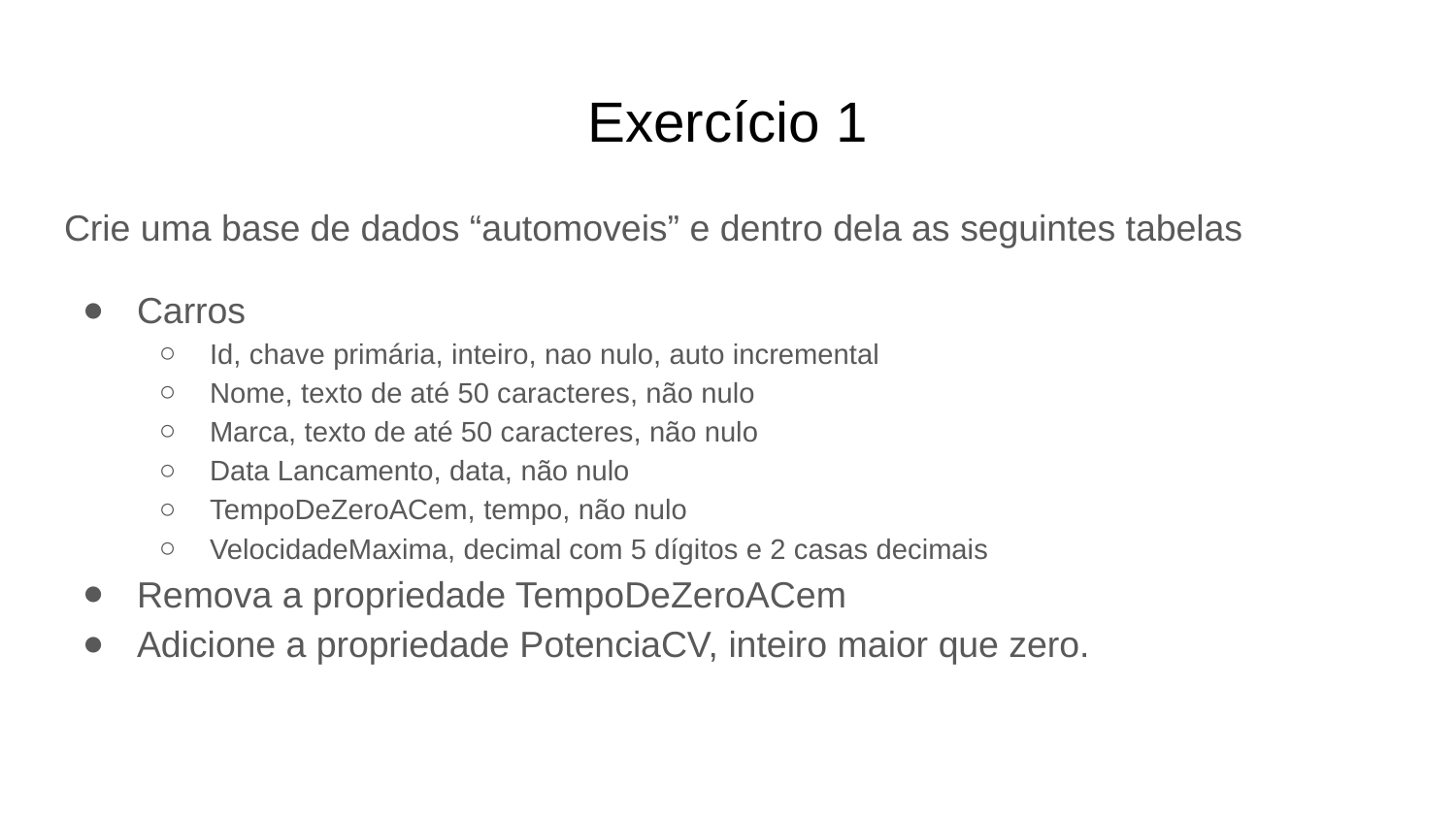

# Exercício 1
Crie uma base de dados “automoveis” e dentro dela as seguintes tabelas
Carros
Id, chave primária, inteiro, nao nulo, auto incremental
Nome, texto de até 50 caracteres, não nulo
Marca, texto de até 50 caracteres, não nulo
Data Lancamento, data, não nulo
TempoDeZeroACem, tempo, não nulo
VelocidadeMaxima, decimal com 5 dígitos e 2 casas decimais
Remova a propriedade TempoDeZeroACem
Adicione a propriedade PotenciaCV, inteiro maior que zero.